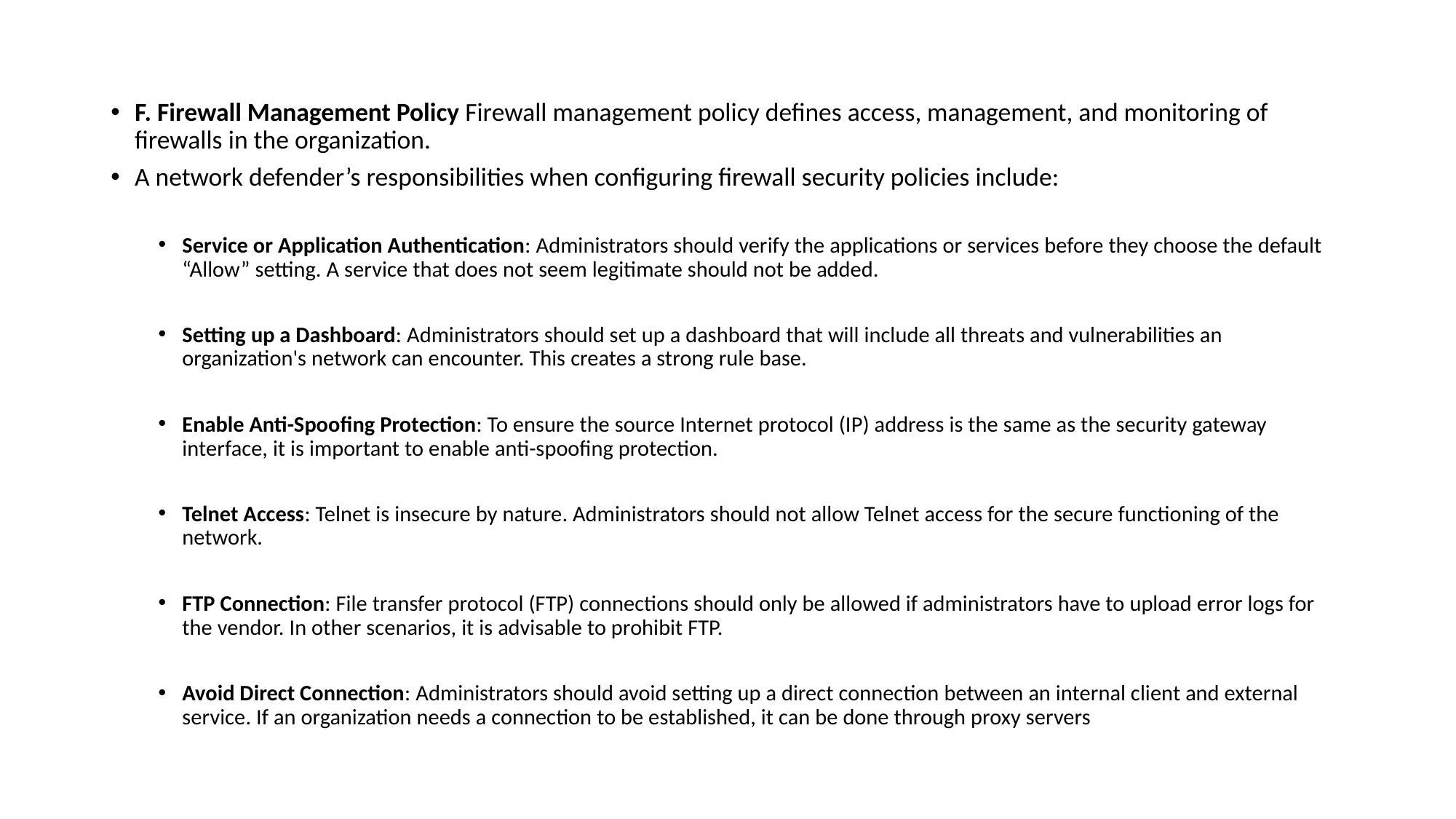

F. Firewall Management Policy Firewall management policy defines access, management, and monitoring of firewalls in the organization.
A network defender’s responsibilities when configuring firewall security policies include:

Service or Application Authentication: Administrators should verify the applications or services before they choose the default “Allow” setting. A service that does not seem legitimate should not be added.

Setting up a Dashboard: Administrators should set up a dashboard that will include all threats and vulnerabilities an organization's network can encounter. This creates a strong rule base.

Enable Anti-Spoofing Protection: To ensure the source Internet protocol (IP) address is the same as the security gateway interface, it is important to enable anti-spoofing protection.

Telnet Access: Telnet is insecure by nature. Administrators should not allow Telnet access for the secure functioning of the network.

FTP Connection: File transfer protocol (FTP) connections should only be allowed if administrators have to upload error logs for the vendor. In other scenarios, it is advisable to prohibit FTP.

Avoid Direct Connection: Administrators should avoid setting up a direct connection between an internal client and external service. If an organization needs a connection to be established, it can be done through proxy servers